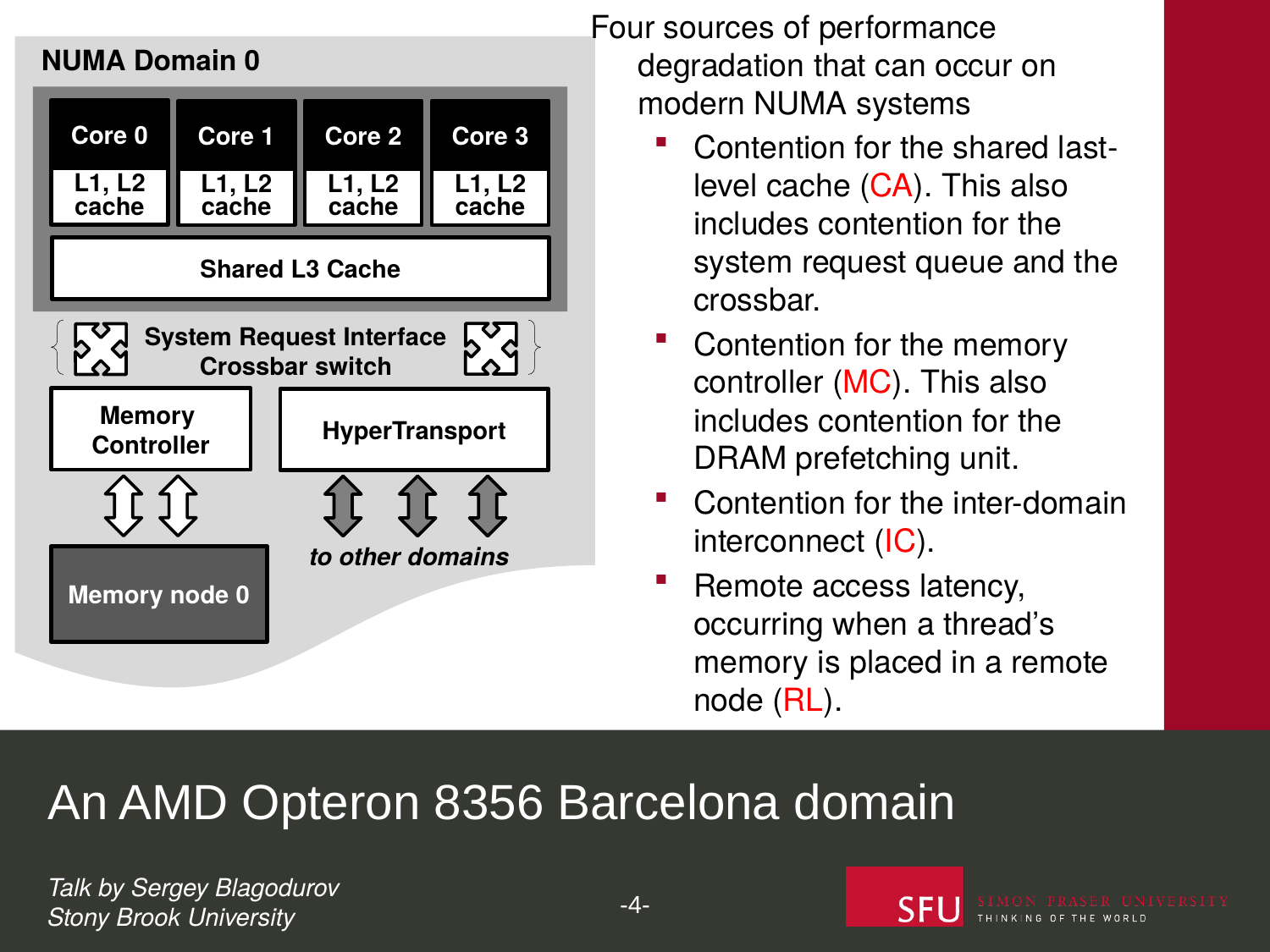

Four sources of performance degradation that can occur on modern NUMA systems
Contention for the shared last-level cache (CA). This also includes contention for the system request queue and the crossbar.
Contention for the memory controller (MC). This also includes contention for the DRAM prefetching unit.
Contention for the inter-domain interconnect (IC).
Remote access latency, occurring when a thread’s memory is placed in a remote node (RL).

NUMA Domain 0

Core 0
Core 1
Core 2
Core 3
L1, L2 cache
L1, L2 cache
L1, L2 cache
L1, L2 cache
Shared L3 Cache

System Request Interface
Crossbar switch
Memory
Controller
HyperTransport

to other domains
Memory node 0
An AMD Opteron 8356 Barcelona domain
Talk by Sergey Blagodurov
Stony Brook University
-4-